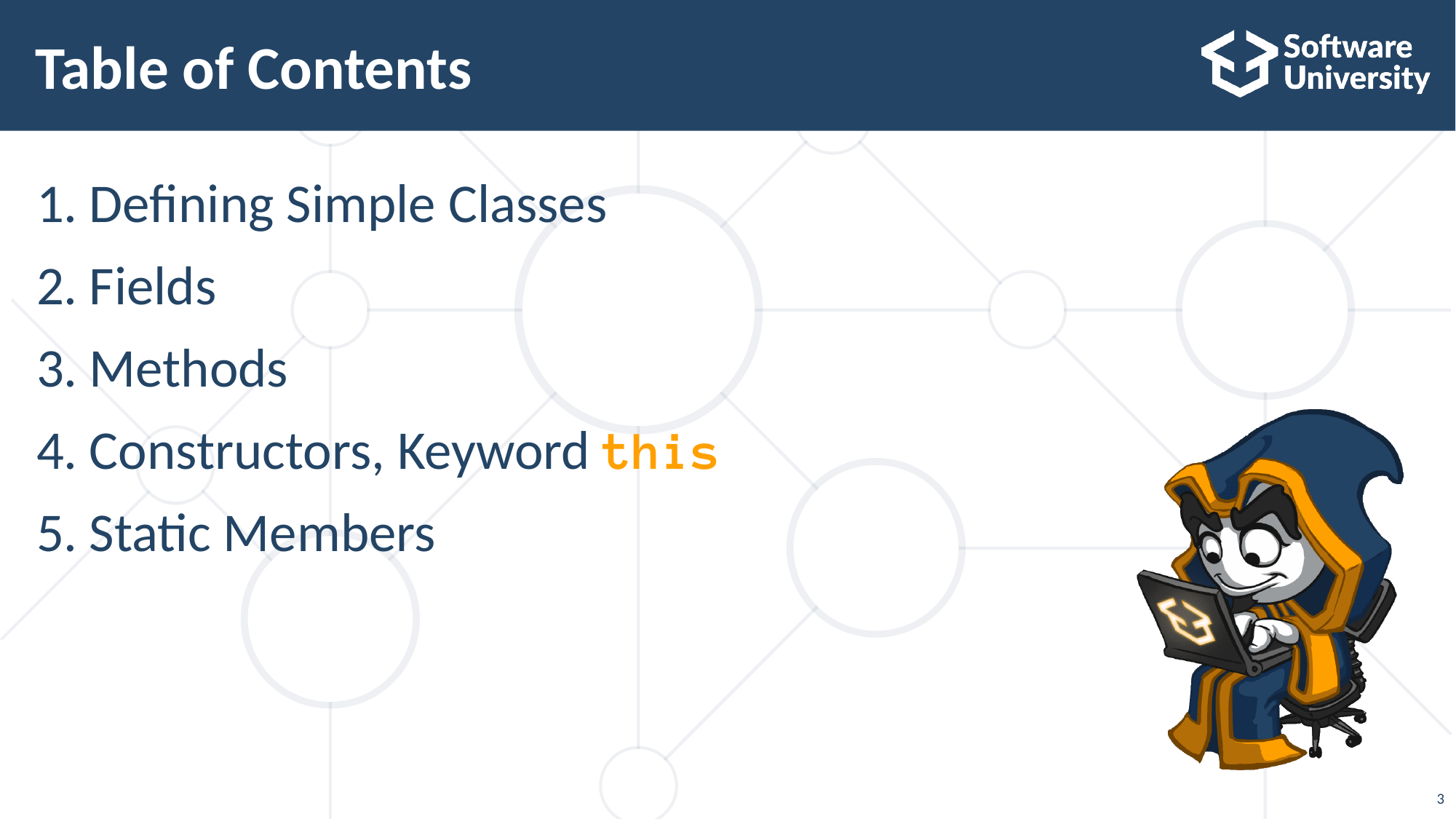

# Table of Contents
Defining Simple Classes
Fields
Methods
Constructors, Keyword this
Static Members
3